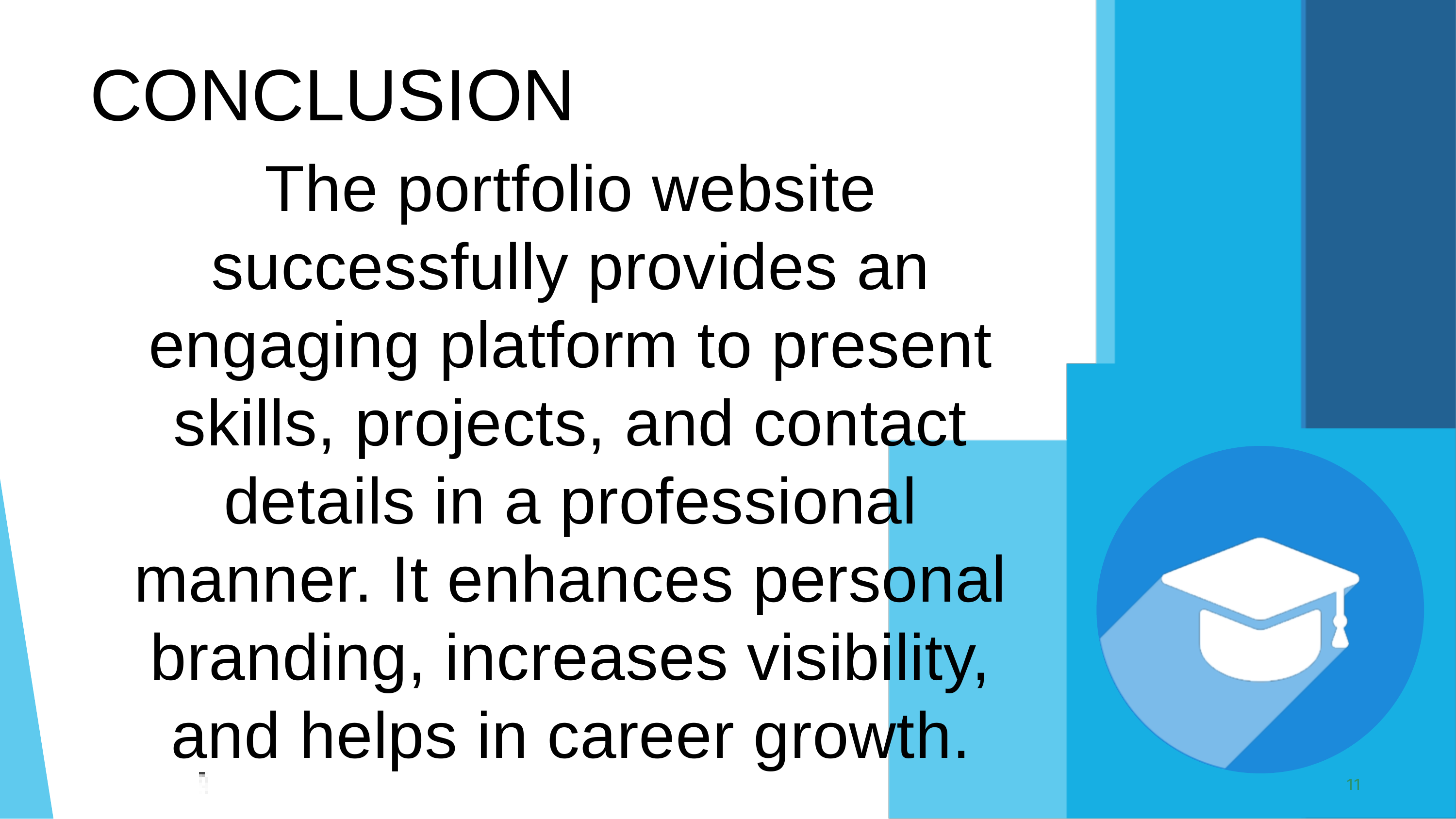

CONCLUSION
The portfolio website successfully provides an engaging platform to present skills, projects, and contact details in a professional manner. It enhances personal branding, increases visibility, and helps in career growth.

11